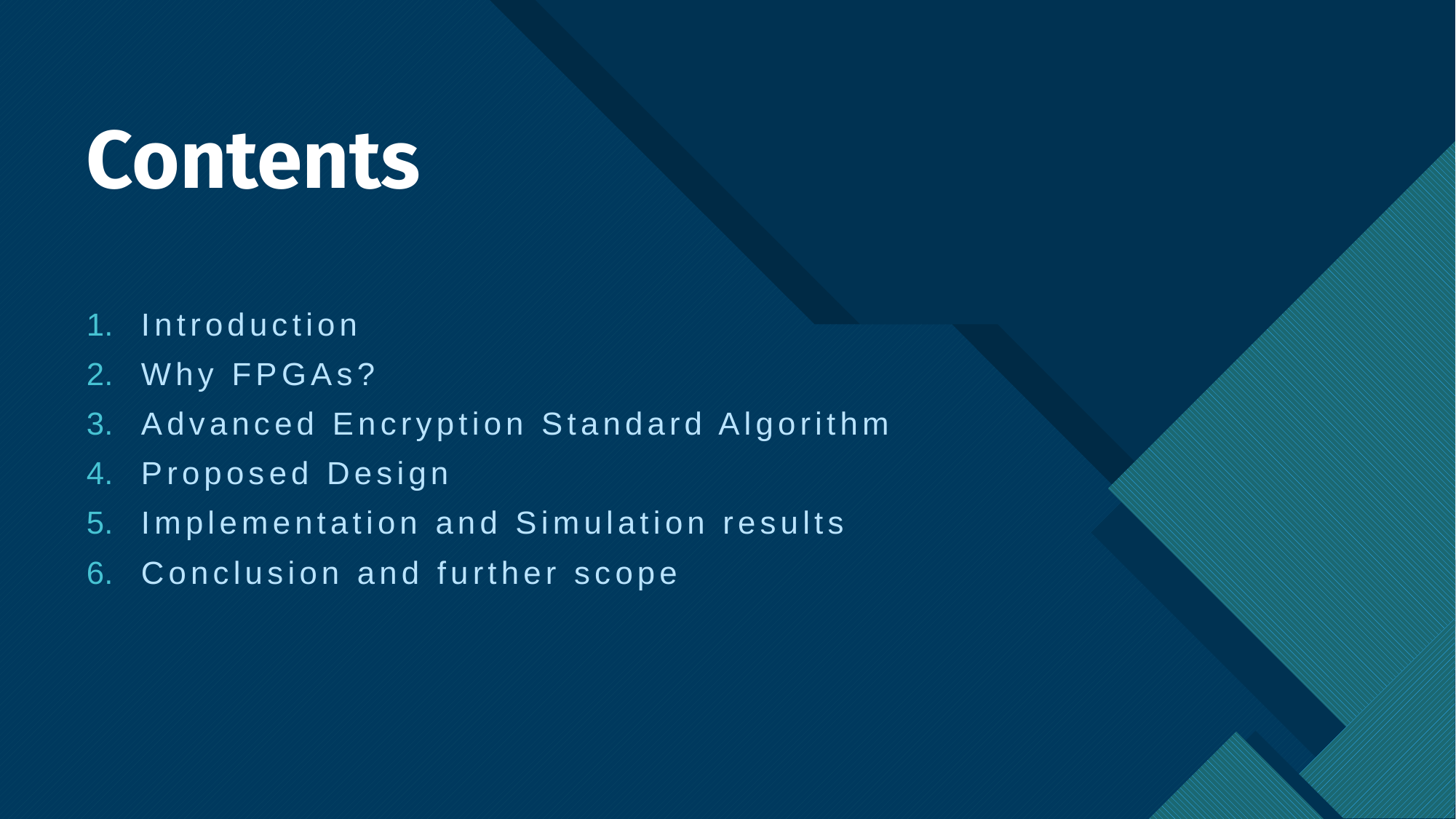

Contents
Introduction
Why FPGAs?
Advanced Encryption Standard Algorithm
Proposed Design
Implementation and Simulation results
Conclusion and further scope